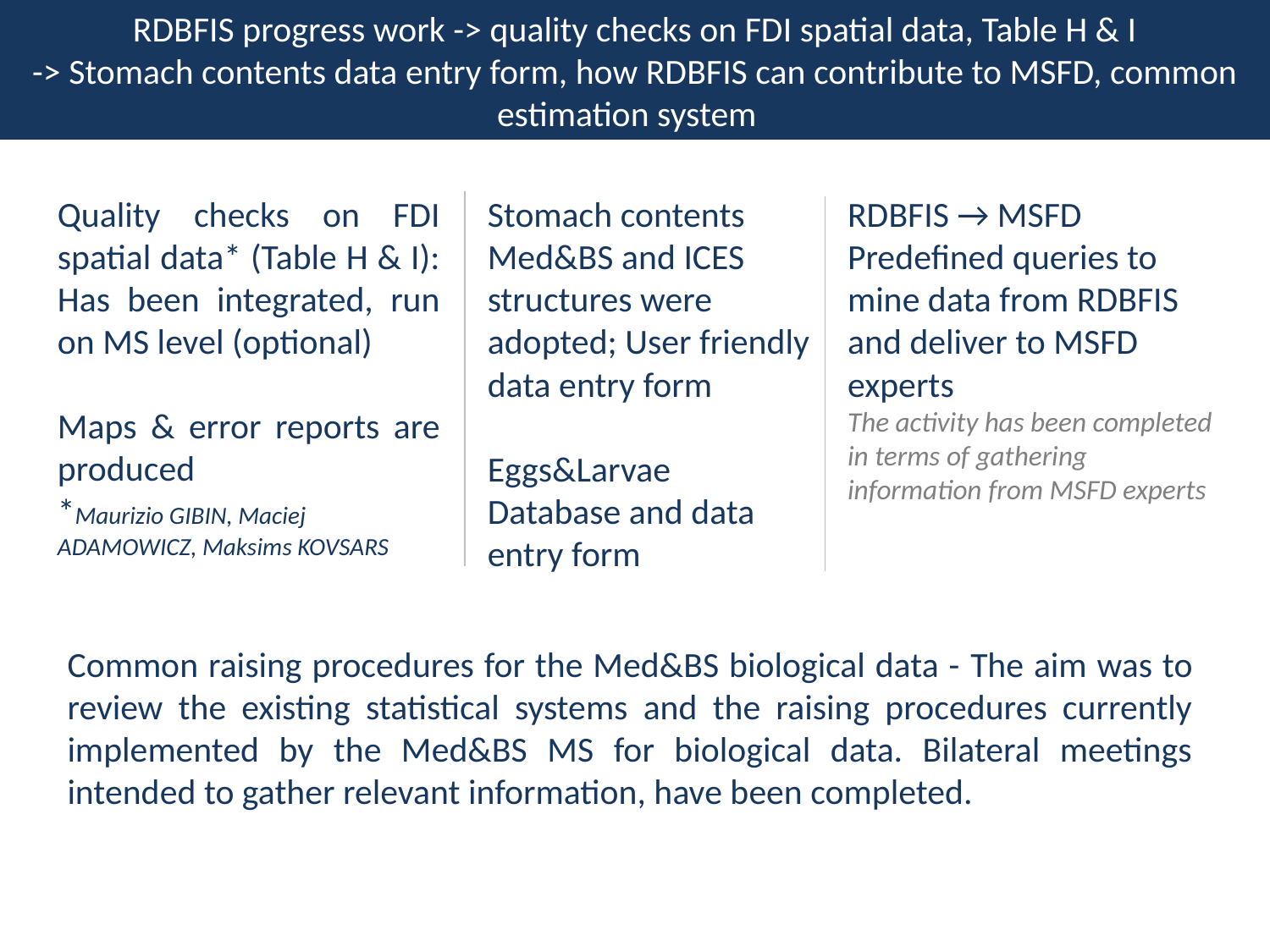

RDBFIS progress work -> quality checks on FDI spatial data, Table H & I
-> Stomach contents data entry form, how RDBFIS can contribute to MSFD, common estimation system
Quality checks on FDI spatial data* (Table H & I):
Has been integrated, run on MS level (optional)

Maps & error reports are produced
*Maurizio GIBIN, Maciej ADAMOWICZ, Maksims KOVSARS
Stomach contents
Med&BS and ICES structures were adopted; User friendly data entry form

Eggs&Larvae
Database and data entry form
RDBFIS → MSFD
Predefined queries to mine data from RDBFIS and deliver to MSFD experts
The activity has been completed in terms of gathering information from MSFD experts
Common raising procedures for the Med&BS biological data - The aim was to review the existing statistical systems and the raising procedures currently implemented by the Med&BS MS for biological data. Bilateral meetings intended to gather relevant information, have been completed.